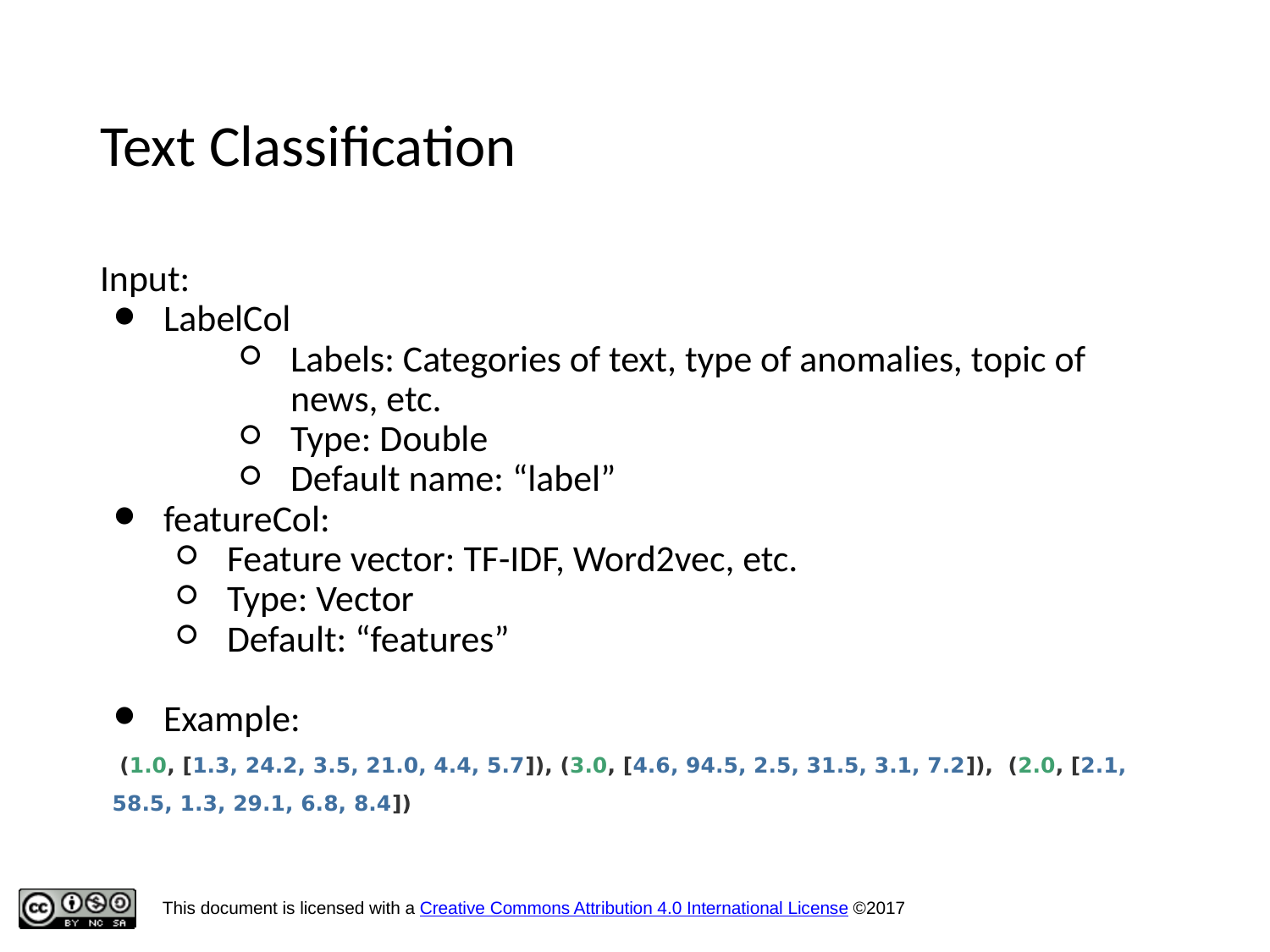

Text Classification
Input:
LabelCol
Labels: Categories of text, type of anomalies, topic of news, etc.
Type: Double
Default name: “label”
featureCol:
Feature vector: TF-IDF, Word2vec, etc.
Type: Vector
Default: “features”

Example:
 (1.0, [1.3, 24.2, 3.5, 21.0, 4.4, 5.7]), (3.0, [4.6, 94.5, 2.5, 31.5, 3.1, 7.2]),  (2.0, [2.1, 58.5, 1.3, 29.1, 6.8, 8.4])